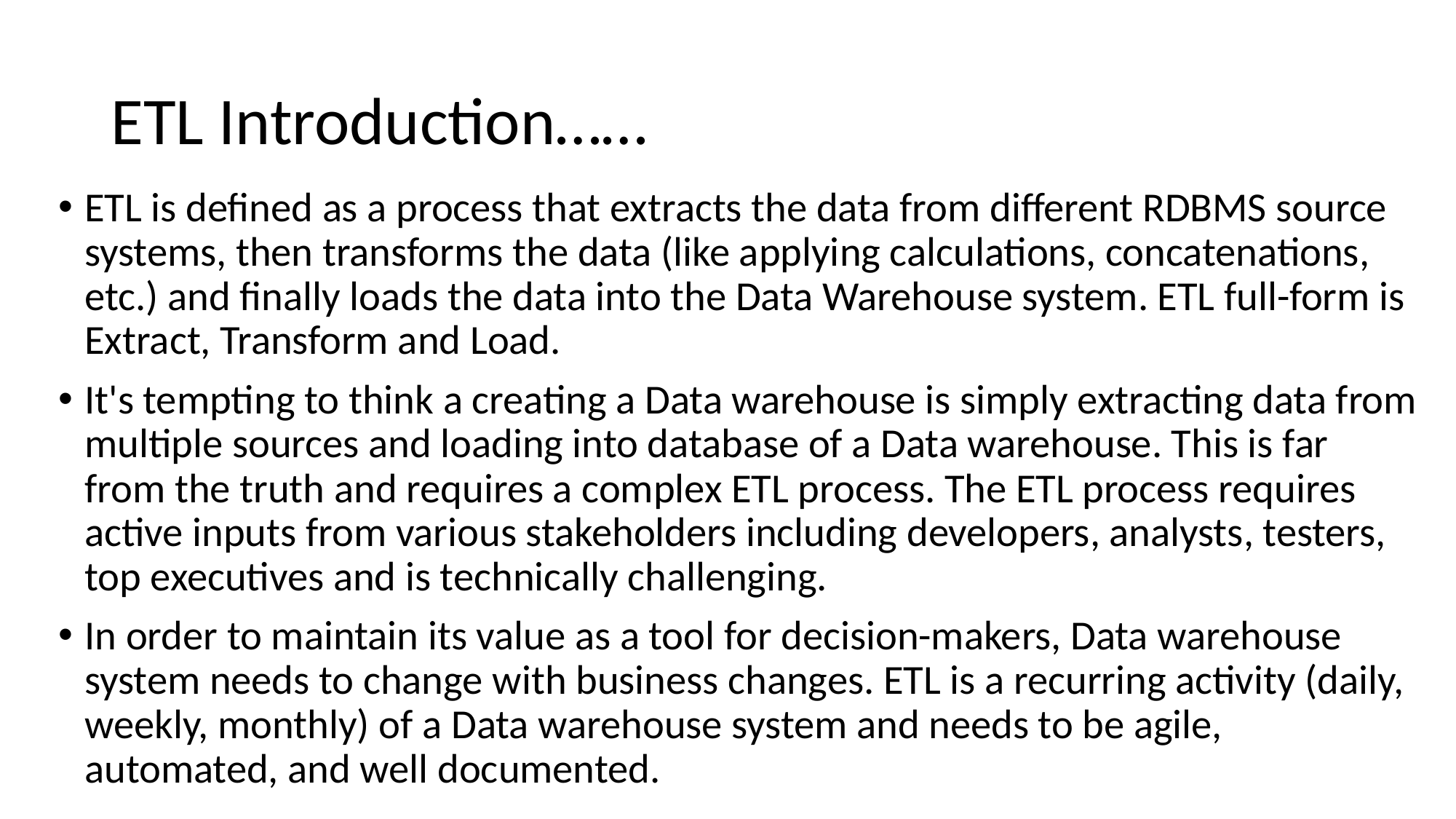

# ETL Introduction……
ETL is defined as a process that extracts the data from different RDBMS source systems, then transforms the data (like applying calculations, concatenations, etc.) and finally loads the data into the Data Warehouse system. ETL full-form is Extract, Transform and Load.
It's tempting to think a creating a Data warehouse is simply extracting data from multiple sources and loading into database of a Data warehouse. This is far from the truth and requires a complex ETL process. The ETL process requires active inputs from various stakeholders including developers, analysts, testers, top executives and is technically challenging.
In order to maintain its value as a tool for decision-makers, Data warehouse system needs to change with business changes. ETL is a recurring activity (daily, weekly, monthly) of a Data warehouse system and needs to be agile, automated, and well documented.